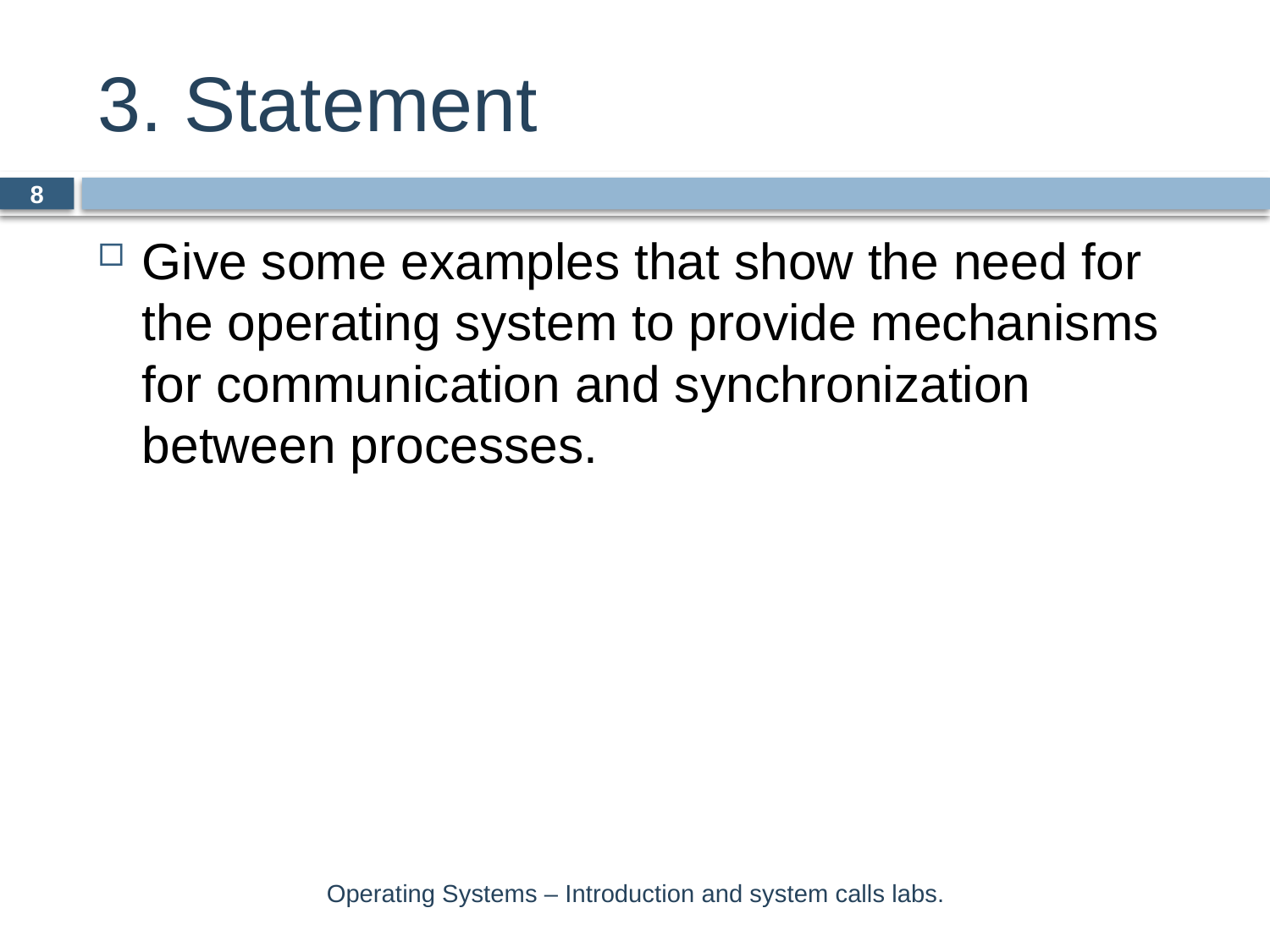

# 3. Statement
8
Give some examples that show the need for the operating system to provide mechanisms for communication and synchronization between processes.
Operating Systems – Introduction and system calls labs.